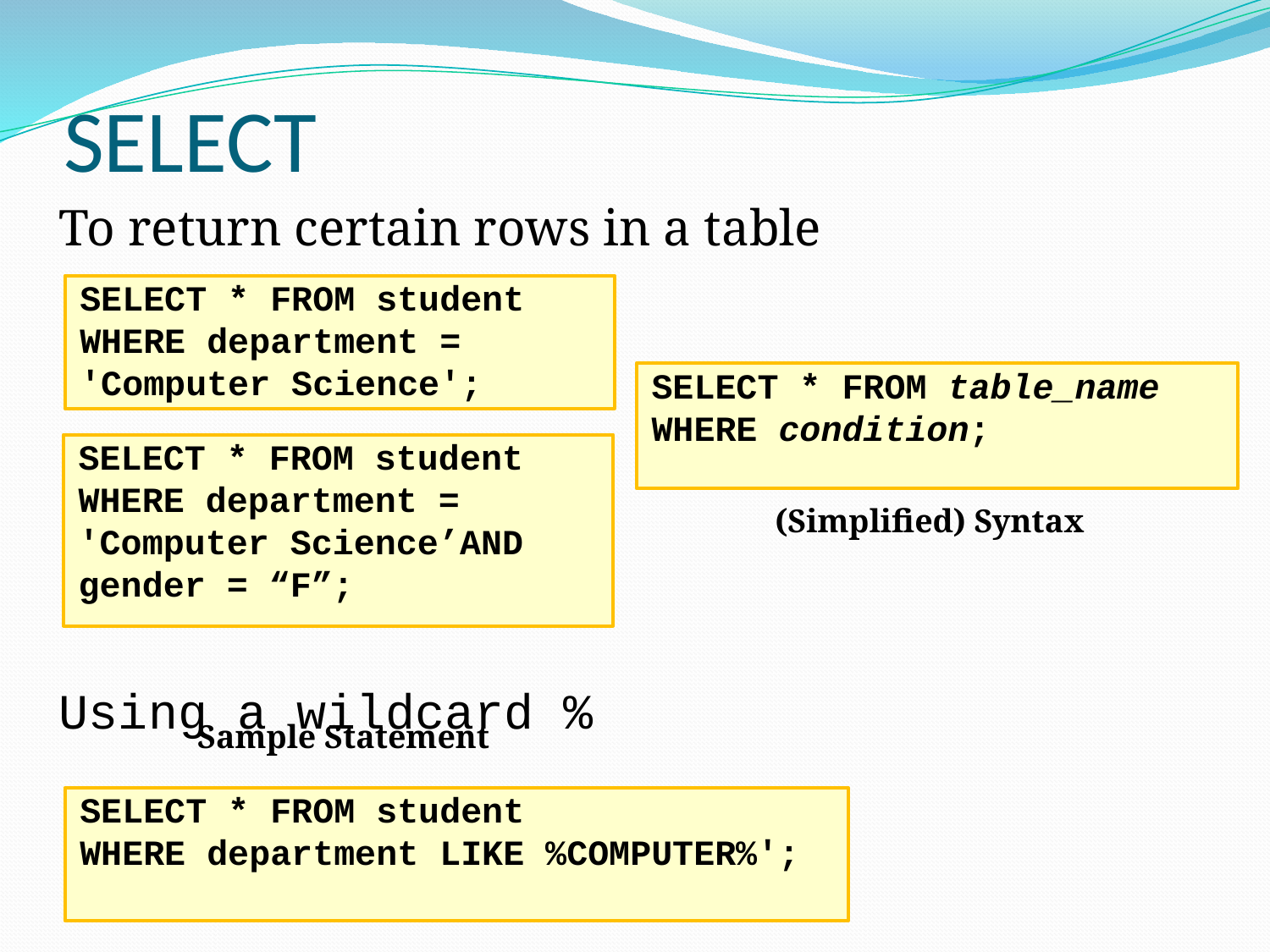

# SELECT
To return certain rows in a table

Using a wildcard %

SELECT * FROM student
WHERE department = 'Computer Science';
SELECT * FROM table_name WHERE condition;
SELECT * FROM student
WHERE department = 'Computer Science’AND gender = “F”;
(Simplified) Syntax
Sample Statement
SELECT * FROM student
WHERE department LIKE %COMPUTER%';